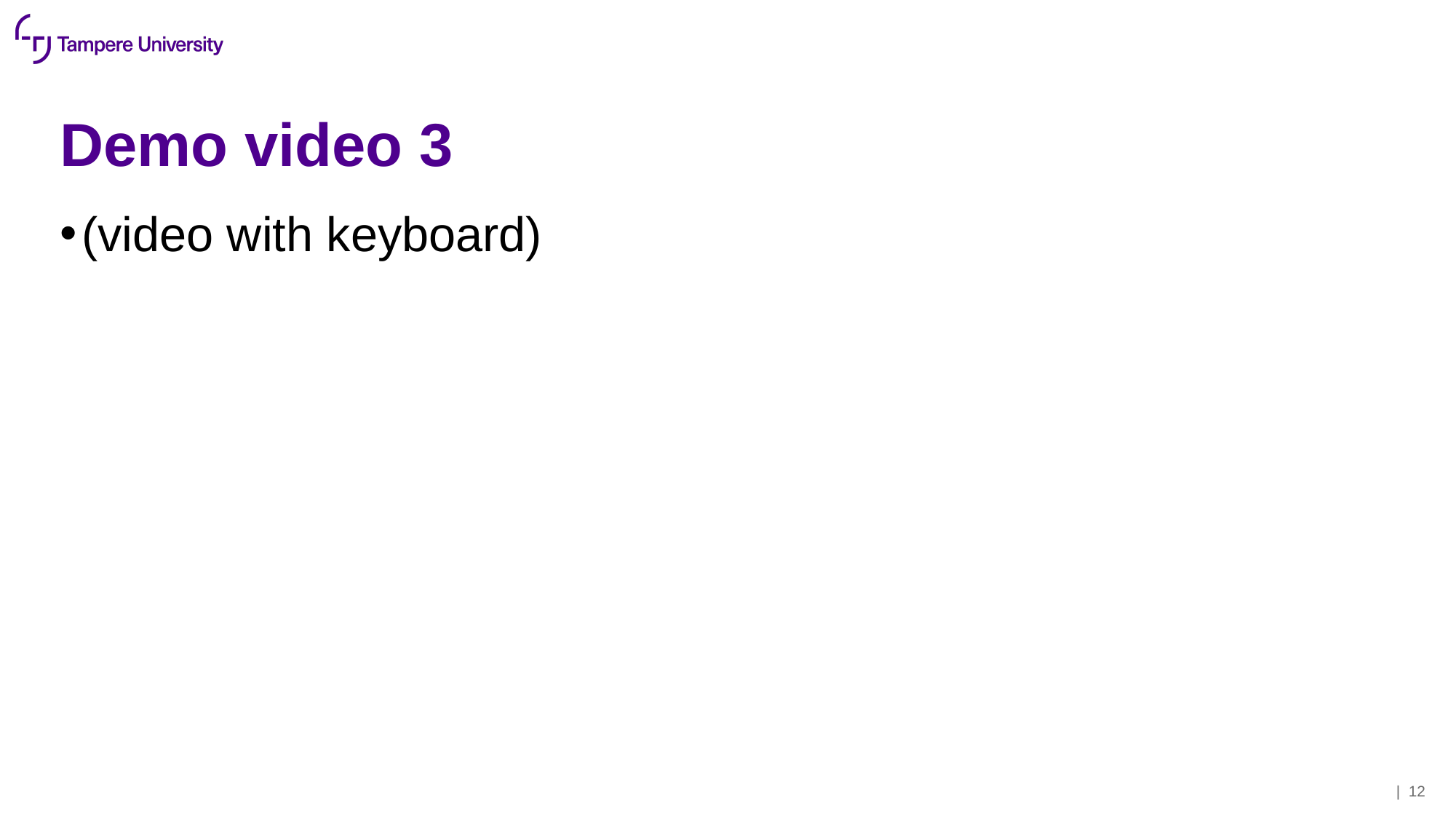

# Demo video 3
(video with keyboard)
|  12